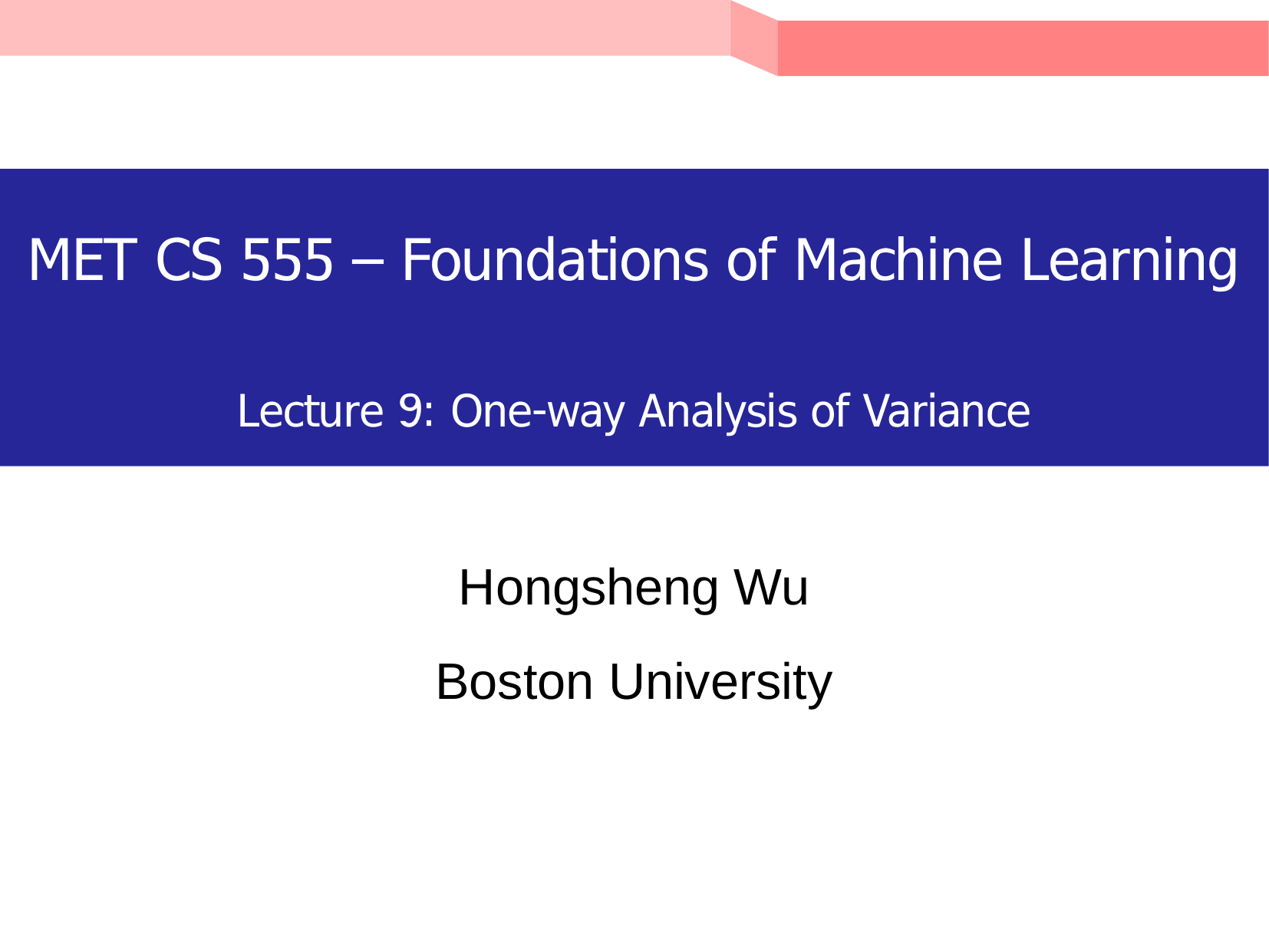

# MET CS 555 – Foundations of Machine Learning Lecture 9: One-way Analysis of Variance
Hongsheng Wu
Boston University